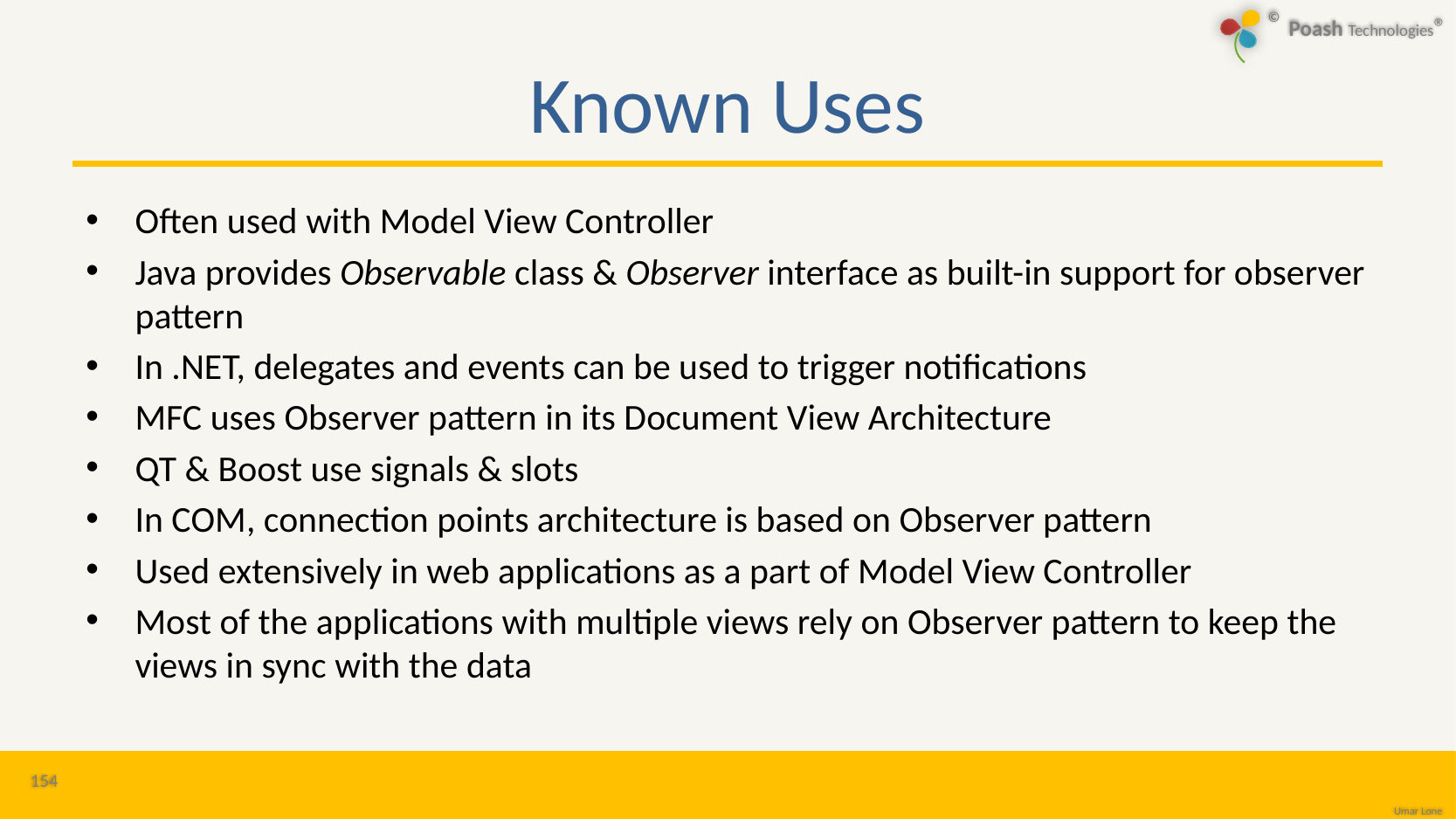

# Known Uses
Often used with Model View Controller
Java provides Observable class & Observer interface as built-in support for observer pattern
In .NET, delegates and events can be used to trigger notifications
MFC uses Observer pattern in its Document View Architecture
QT & Boost use signals & slots
In COM, connection points architecture is based on Observer pattern
Used extensively in web applications as a part of Model View Controller
Most of the applications with multiple views rely on Observer pattern to keep the views in sync with the data
154